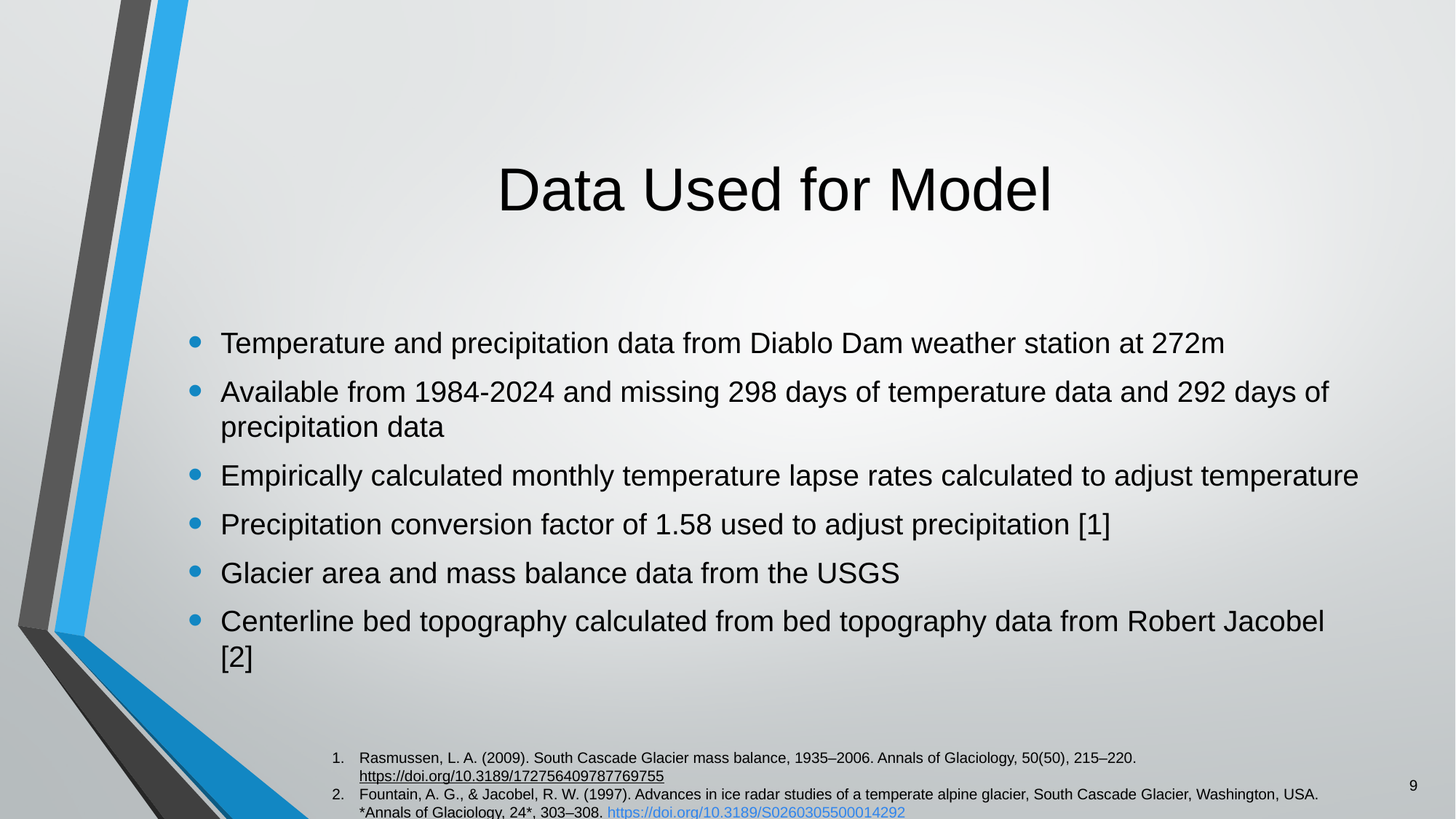

# Data Used for Model
Temperature and precipitation data from Diablo Dam weather station at 272m
Available from 1984-2024 and missing 298 days of temperature data and 292 days of precipitation data
Empirically calculated monthly temperature lapse rates calculated to adjust temperature
Precipitation conversion factor of 1.58 used to adjust precipitation [1]
Glacier area and mass balance data from the USGS
Centerline bed topography calculated from bed topography data from Robert Jacobel [2]

Rasmussen, L. A. (2009). South Cascade Glacier mass balance, 1935–2006. Annals of Glaciology, 50(50), 215–220. https://doi.org/10.3189/172756409787769755
Fountain, A. G., & Jacobel, R. W. (1997). Advances in ice radar studies of a temperate alpine glacier, South Cascade Glacier, Washington, USA. *Annals of Glaciology, 24*, 303–308. https://doi.org/10.3189/S0260305500014292
9